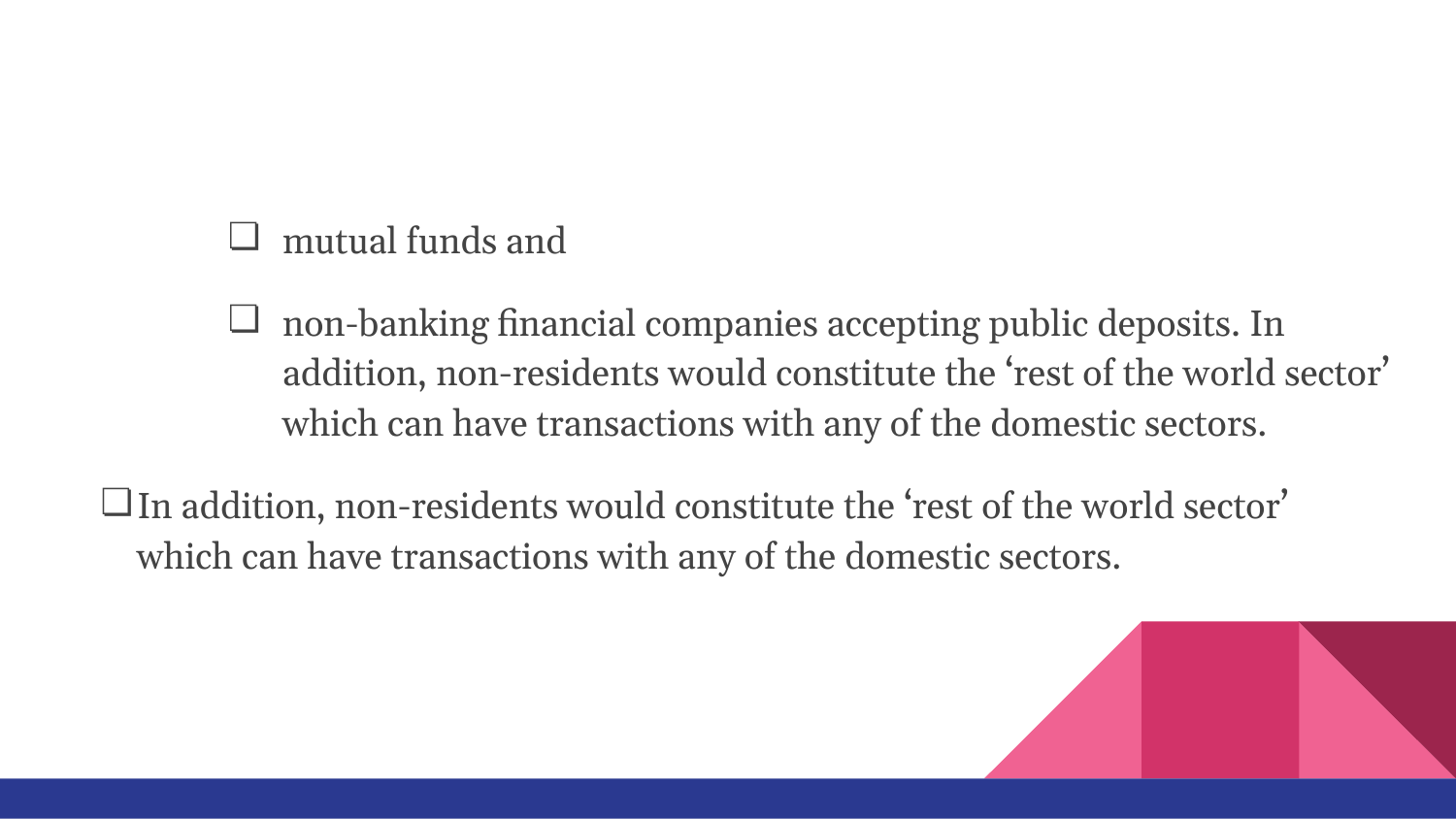

mutual funds and
non-banking financial companies accepting public deposits. In addition, non-residents would constitute the ‘rest of the world sector’ which can have transactions with any of the domestic sectors.
In addition, non-residents would constitute the ‘rest of the world sector’ which can have transactions with any of the domestic sectors.